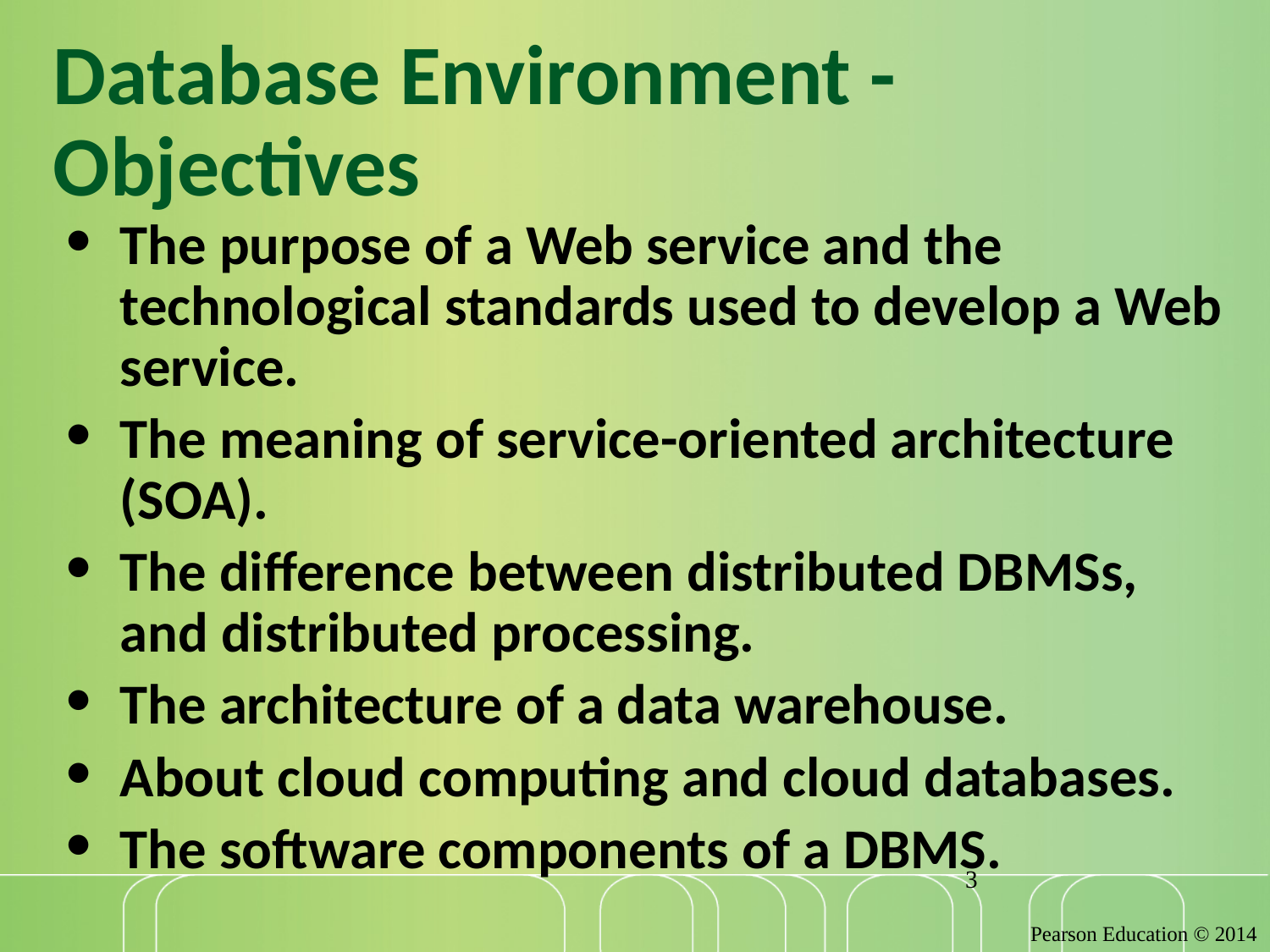

# Database Environment - Objectives
The purpose of a Web service and the technological standards used to develop a Web service.
The meaning of service-oriented architecture (SOA).
The difference between distributed DBMSs, and distributed processing.
The architecture of a data warehouse.
About cloud computing and cloud databases.
The software components of a DBMS.

3